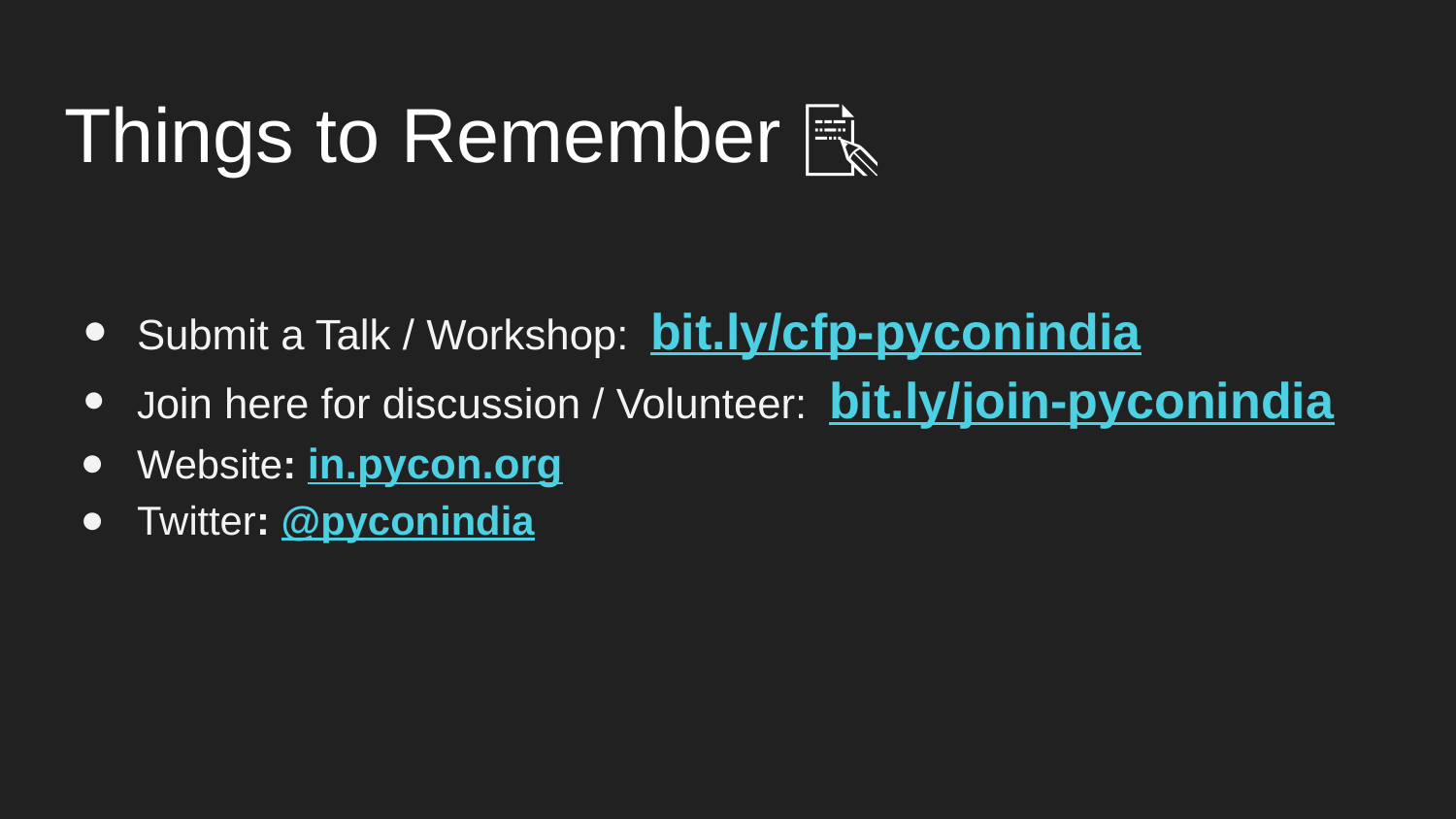

# Things to Remember 📝

Submit a Talk / Workshop:  bit.ly/cfp-pyconindia
Join here for discussion / Volunteer:  bit.ly/join-pyconindia
Website: in.pycon.org
Twitter: @pyconindia